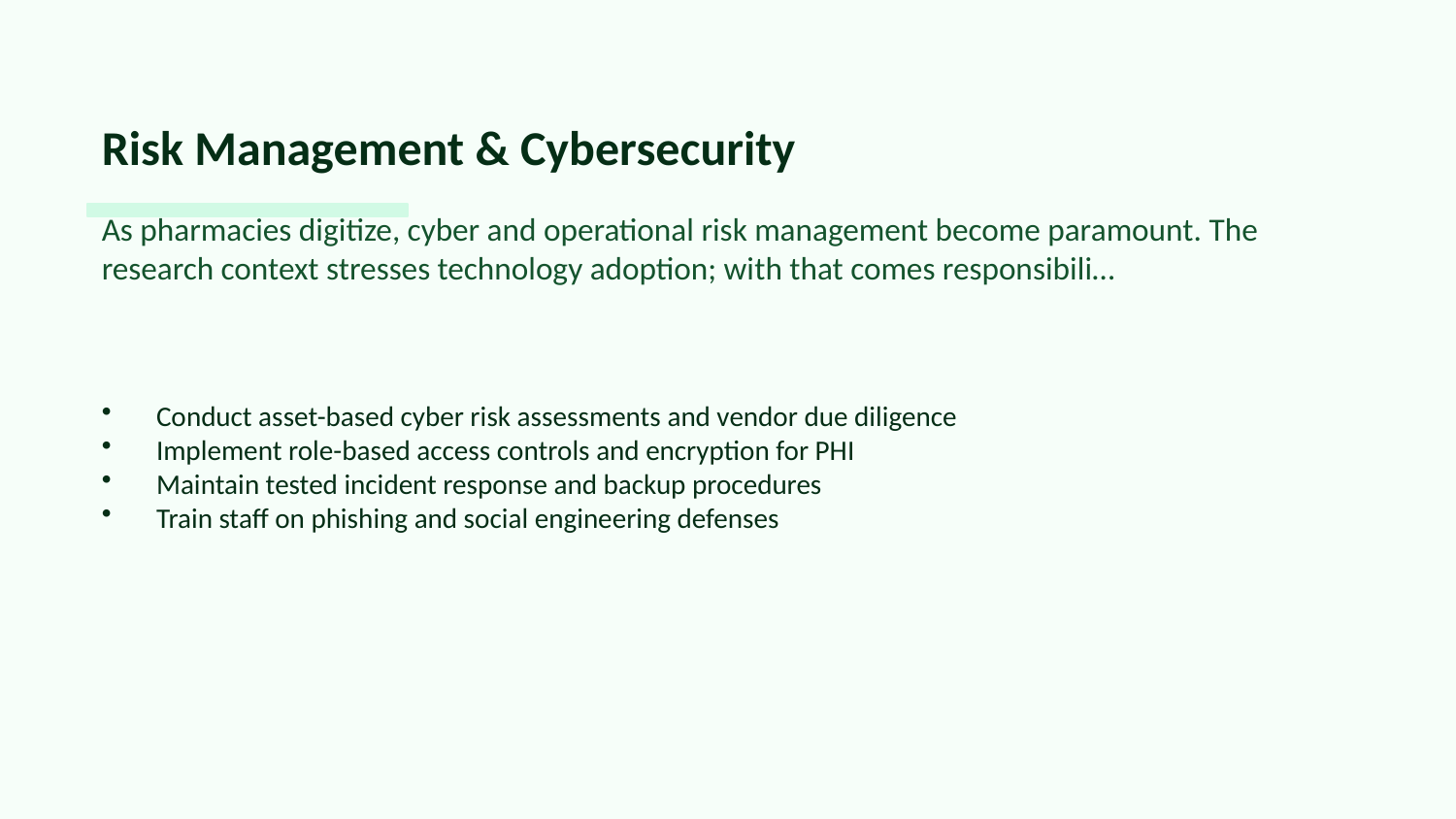

Risk Management & Cybersecurity

As pharmacies digitize, cyber and operational risk management become paramount. The research context stresses technology adoption; with that comes responsibili…
Conduct asset-based cyber risk assessments and vendor due diligence
Implement role-based access controls and encryption for PHI
Maintain tested incident response and backup procedures
Train staff on phishing and social engineering defenses